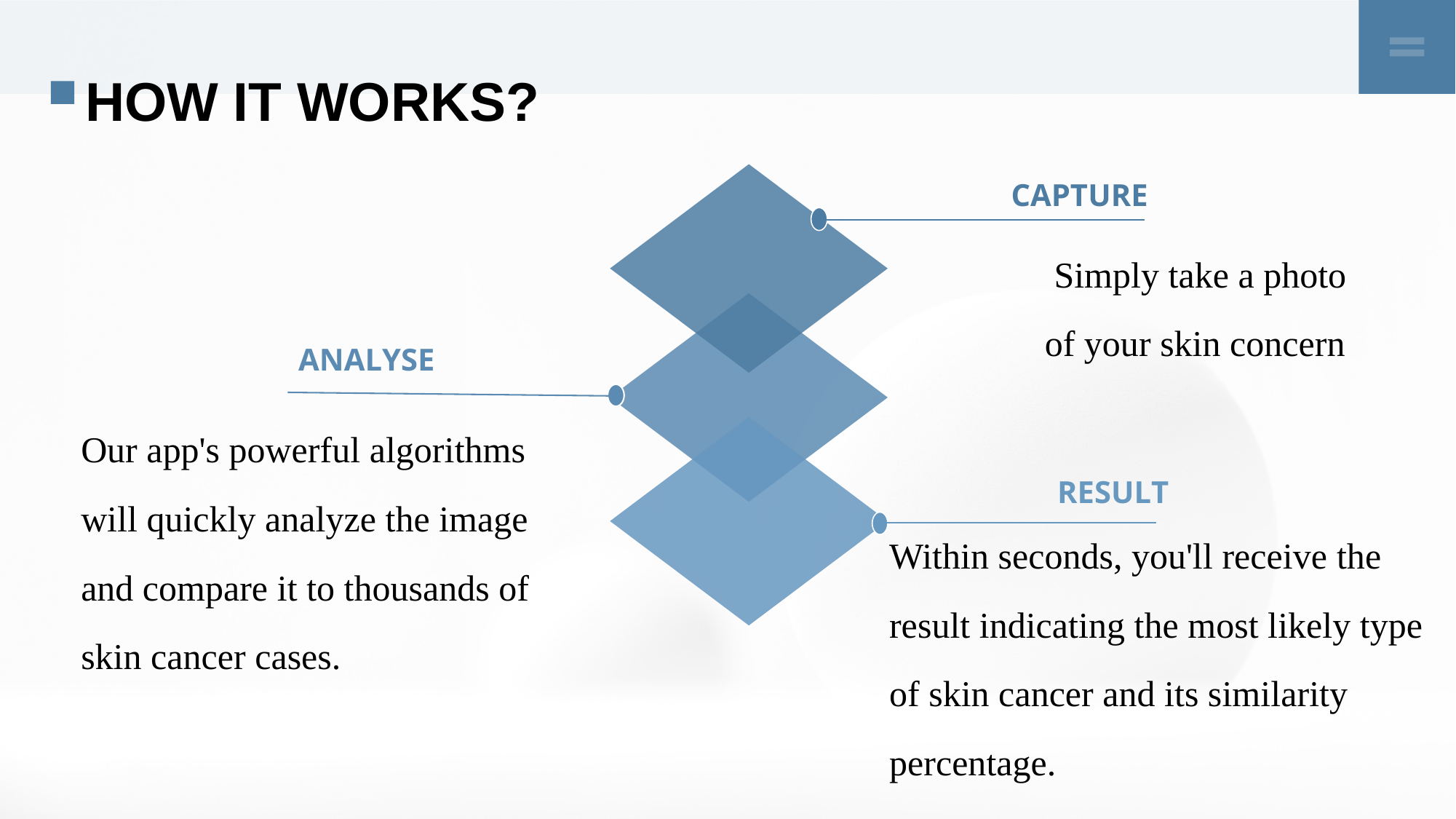

HOW IT WORKS?

CAPTURE

ANALYSE

RESULT

 Simply take a photo of your skin concern
Our app's powerful algorithms will quickly analyze the image and compare it to thousands of skin cancer cases.
Within seconds, you'll receive the result indicating the most likely type of skin cancer and its similarity percentage.